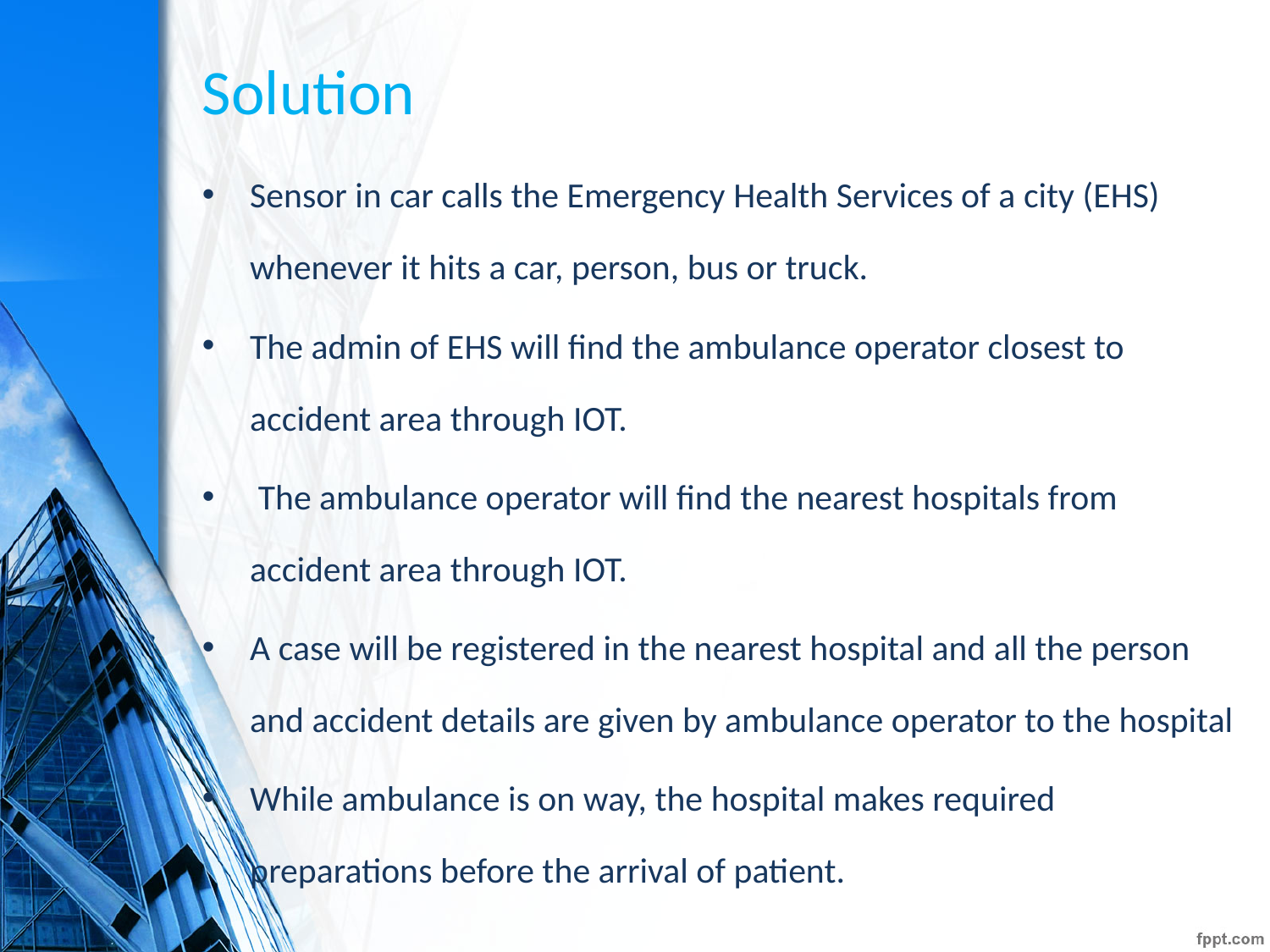

# Solution
Sensor in car calls the Emergency Health Services of a city (EHS) whenever it hits a car, person, bus or truck.
The admin of EHS will find the ambulance operator closest to accident area through IOT.
 The ambulance operator will find the nearest hospitals from accident area through IOT.
A case will be registered in the nearest hospital and all the person and accident details are given by ambulance operator to the hospital
While ambulance is on way, the hospital makes required preparations before the arrival of patient.